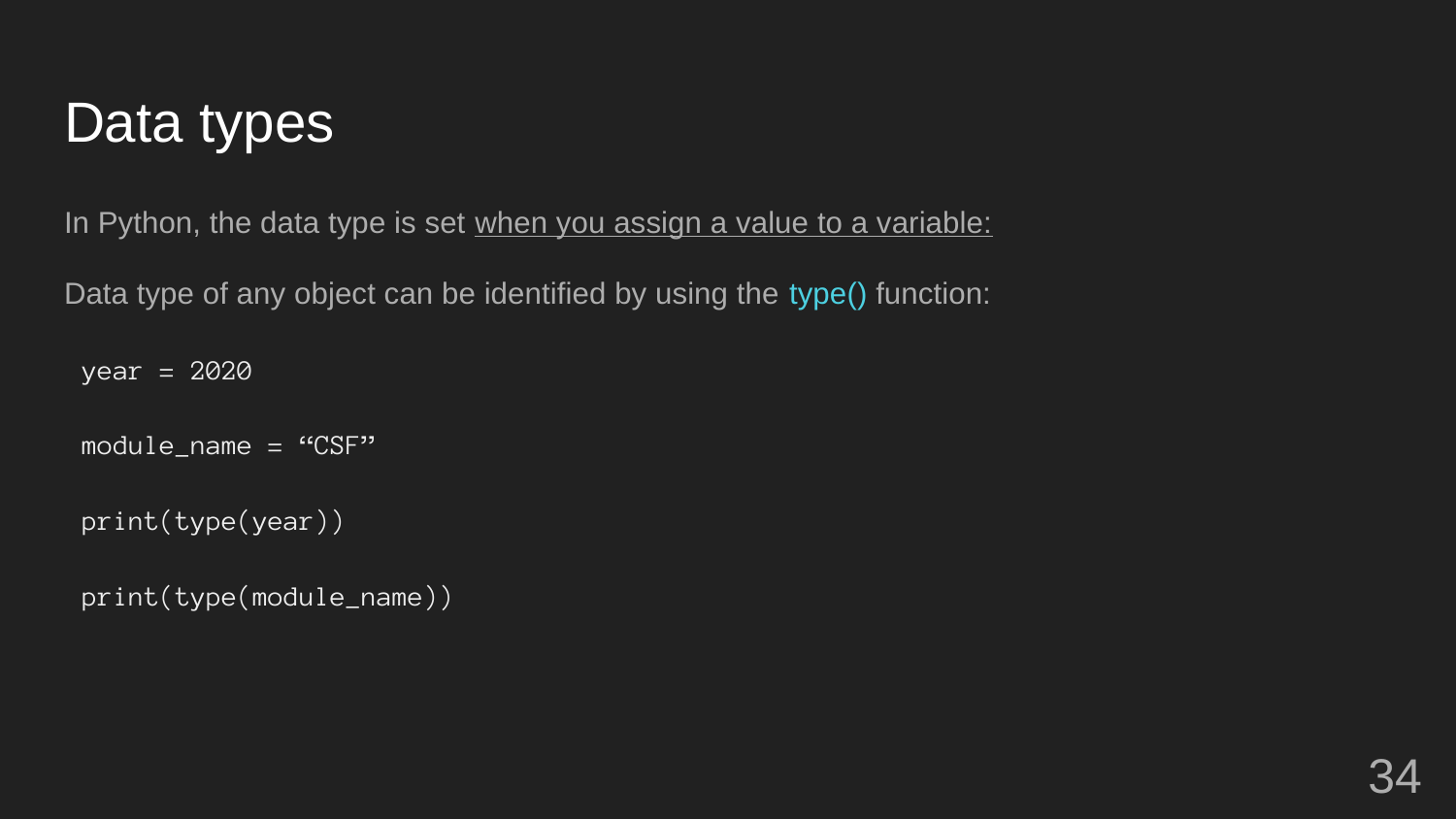

# Data types
In Python, the data type is set when you assign a value to a variable:
Data type of any object can be identified by using the type() function:
year = 2020
module_name = “CSF”
print(type(year))
print(type(module_name))
34